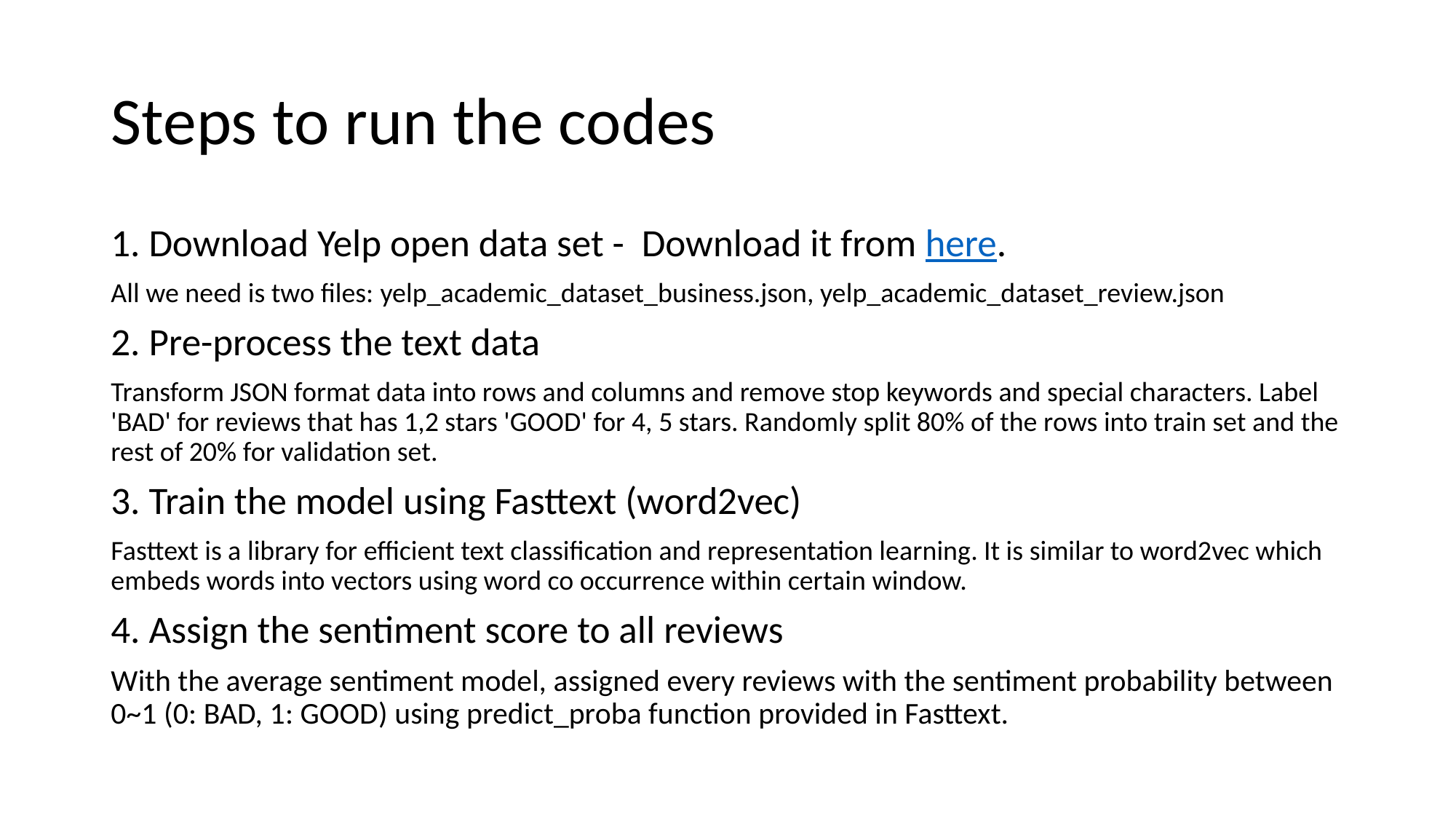

# Steps to run the codes
1. Download Yelp open data set -  Download it from here.
All we need is two files: yelp_academic_dataset_business.json, yelp_academic_dataset_review.json
2. Pre-process the text data
Transform JSON format data into rows and columns and remove stop keywords and special characters. Label 'BAD' for reviews that has 1,2 stars 'GOOD' for 4, 5 stars. Randomly split 80% of the rows into train set and the rest of 20% for validation set.
3. Train the model using Fasttext (word2vec)
Fasttext is a library for efficient text classification and representation learning. It is similar to word2vec which embeds words into vectors using word co occurrence within certain window.
4. Assign the sentiment score to all reviews
With the average sentiment model, assigned every reviews with the sentiment probability between 0~1 (0: BAD, 1: GOOD) using predict_proba function provided in Fasttext.